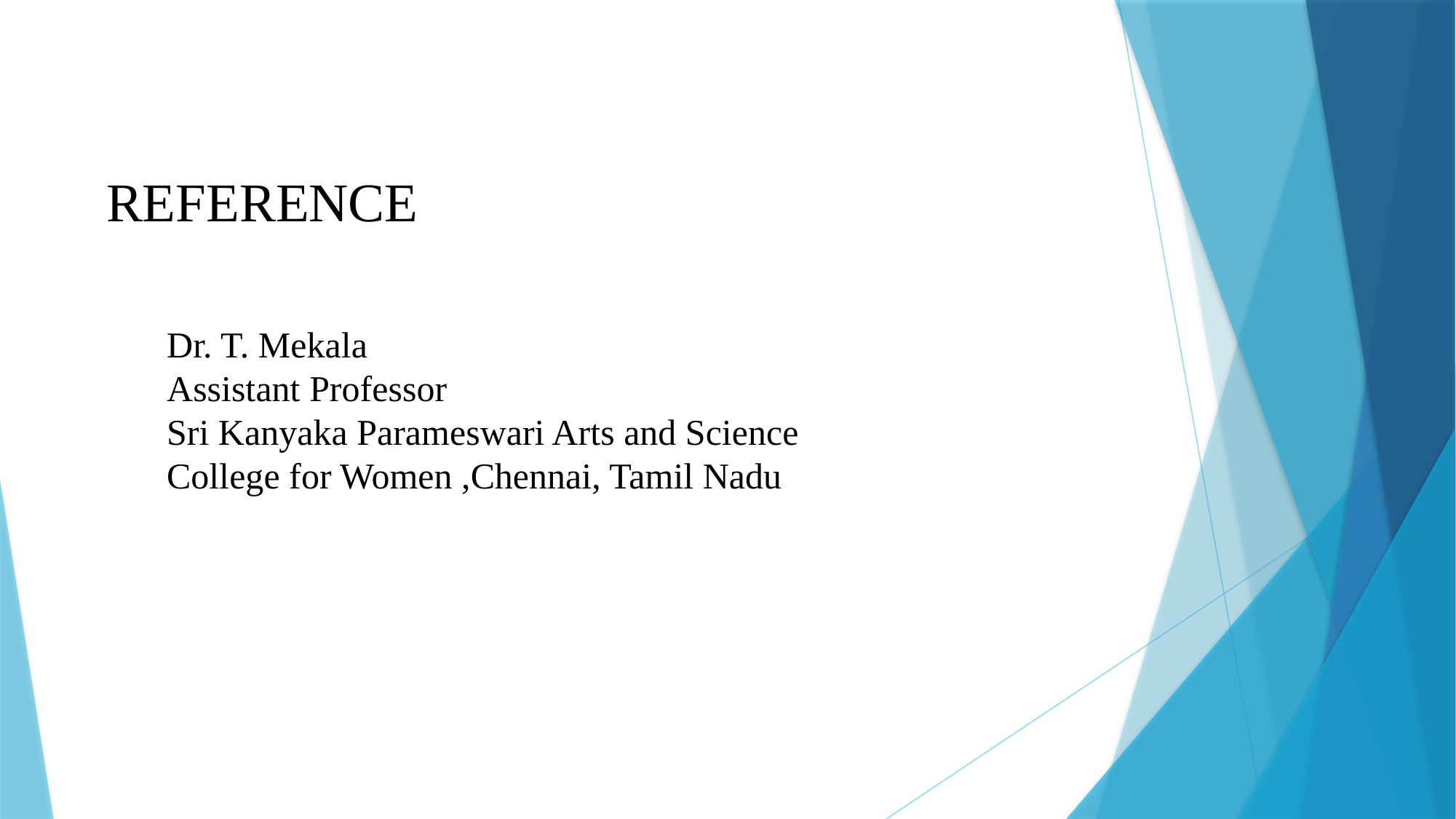

REFERENCE
Dr. T. Mekala
Assistant Professor
Sri Kanyaka Parameswari Arts and Science College for Women ,Chennai, Tamil Nadu